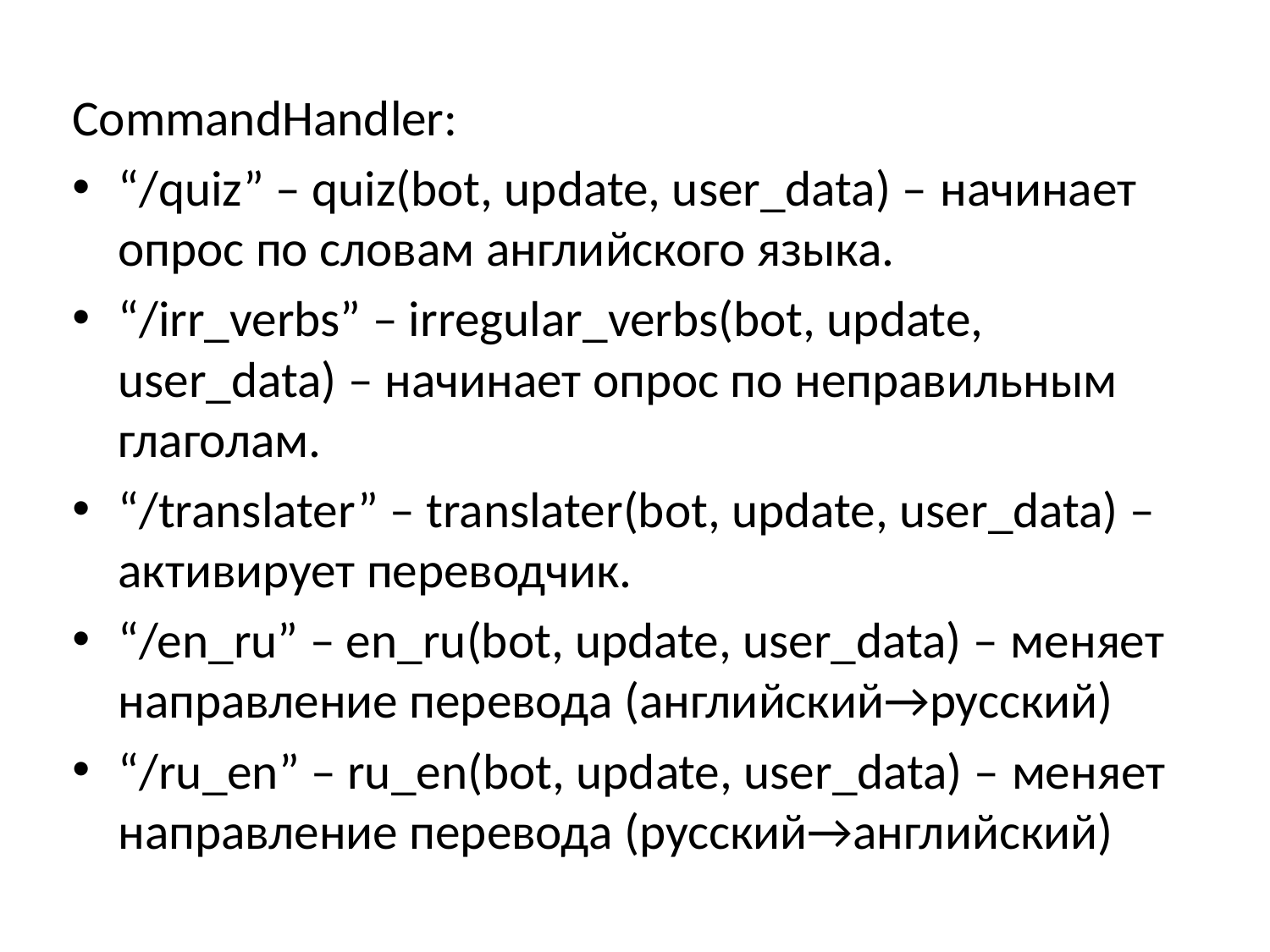

CommandHandler:
“/quiz” – quiz(bot, update, user_data) – начинает опрос по словам английского языка.
“/irr_verbs” – irregular_verbs(bot, update, user_data) – начинает опрос по неправильным глаголам.
“/translater” – translater(bot, update, user_data) – активирует переводчик.
“/en_ru” – en_ru(bot, update, user_data) – меняет направление перевода (английский→русский)
“/ru_en” – ru_en(bot, update, user_data) – меняет направление перевода (русский→английский)